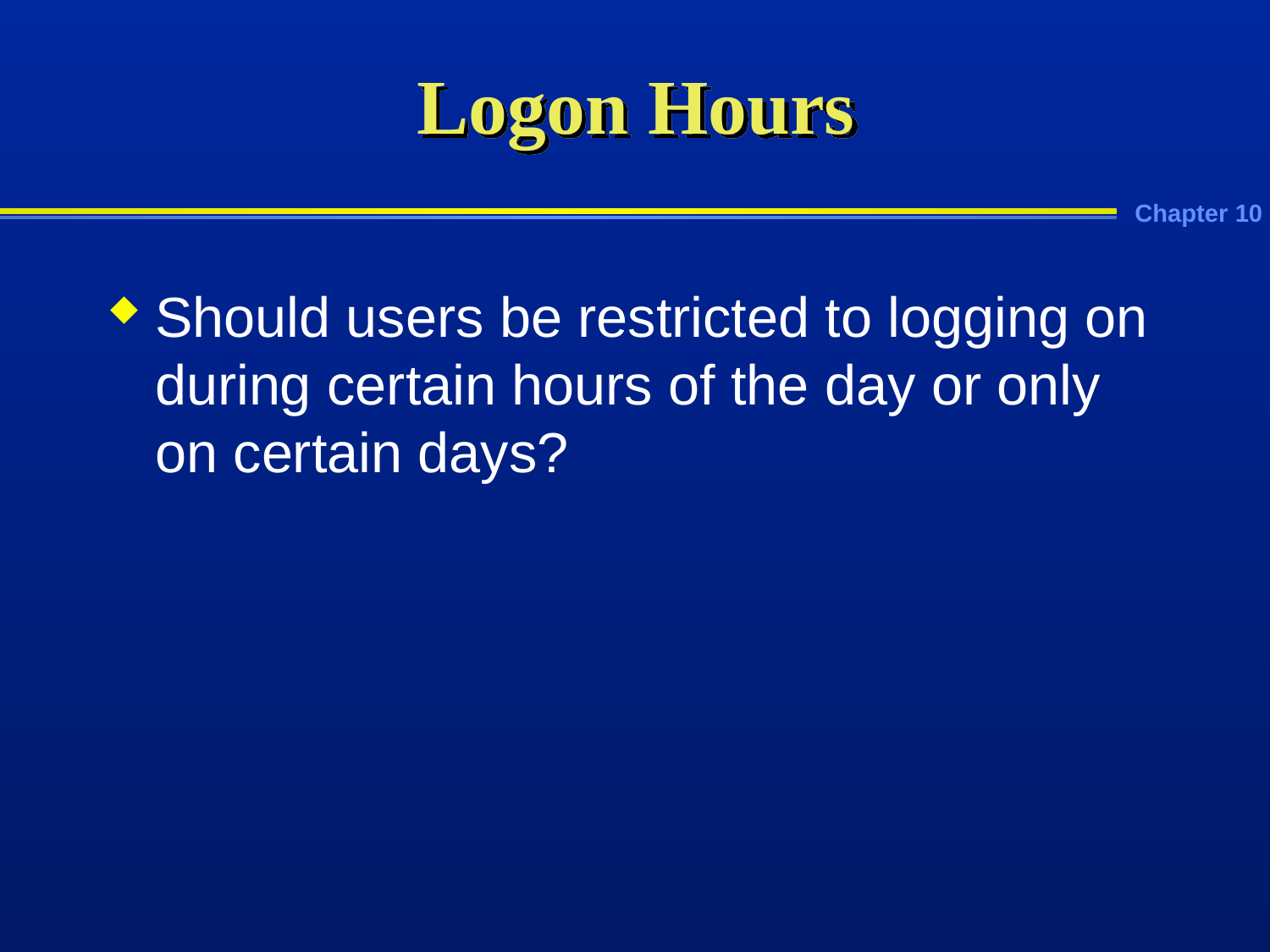

# Logon Hours
Should users be restricted to logging on during certain hours of the day or only on certain days?